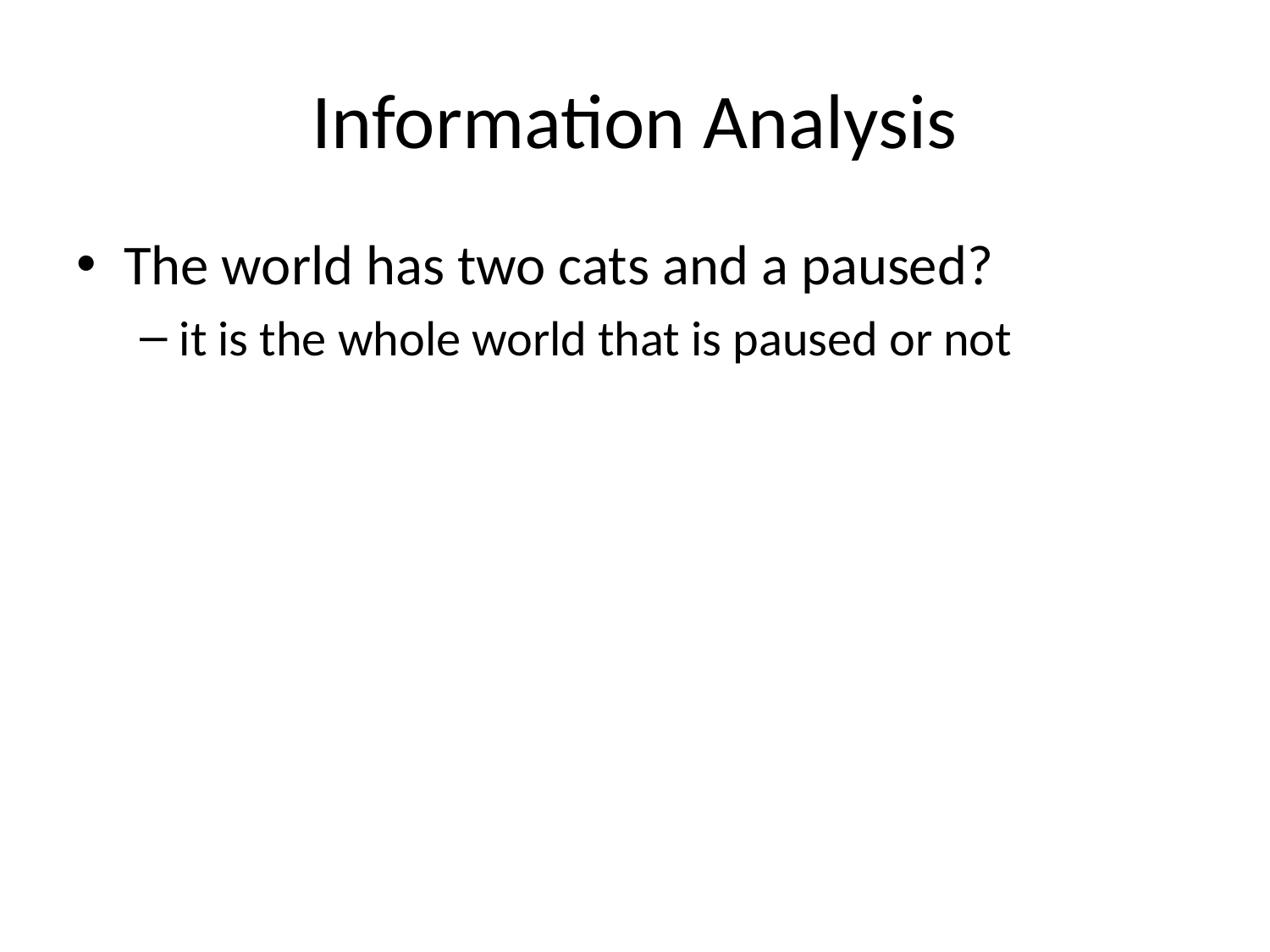

# Information Analysis
The world has two cats and a paused?
it is the whole world that is paused or not